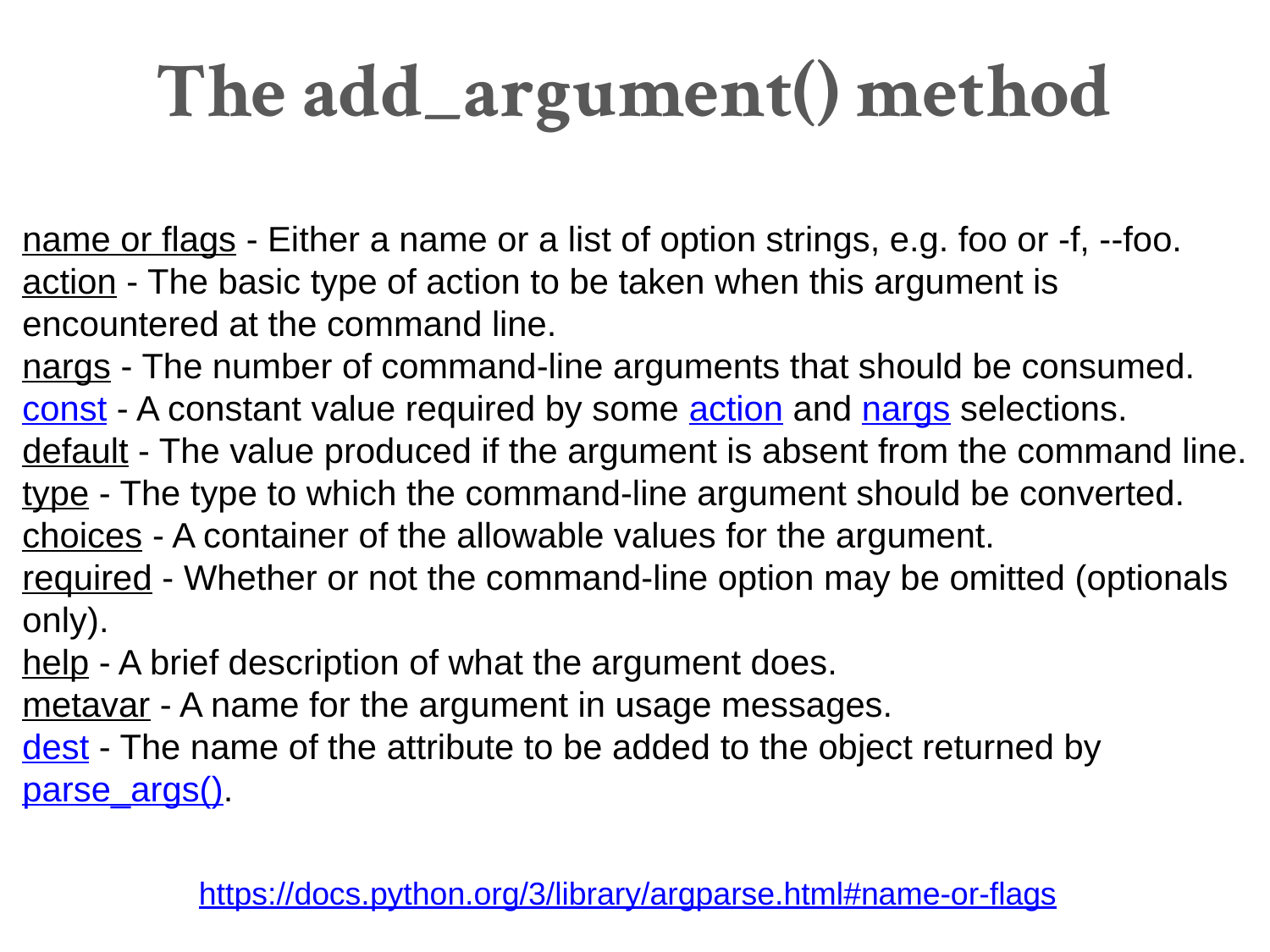

The add_argument() method
name or flags - Either a name or a list of option strings, e.g. foo or -f, --foo.
action - The basic type of action to be taken when this argument is encountered at the command line.
nargs - The number of command-line arguments that should be consumed.
const - A constant value required by some action and nargs selections.
default - The value produced if the argument is absent from the command line.
type - The type to which the command-line argument should be converted.
choices - A container of the allowable values for the argument.
required - Whether or not the command-line option may be omitted (optionals only).
help - A brief description of what the argument does.
metavar - A name for the argument in usage messages.
dest - The name of the attribute to be added to the object returned by parse_args().
https://docs.python.org/3/library/argparse.html#name-or-flags